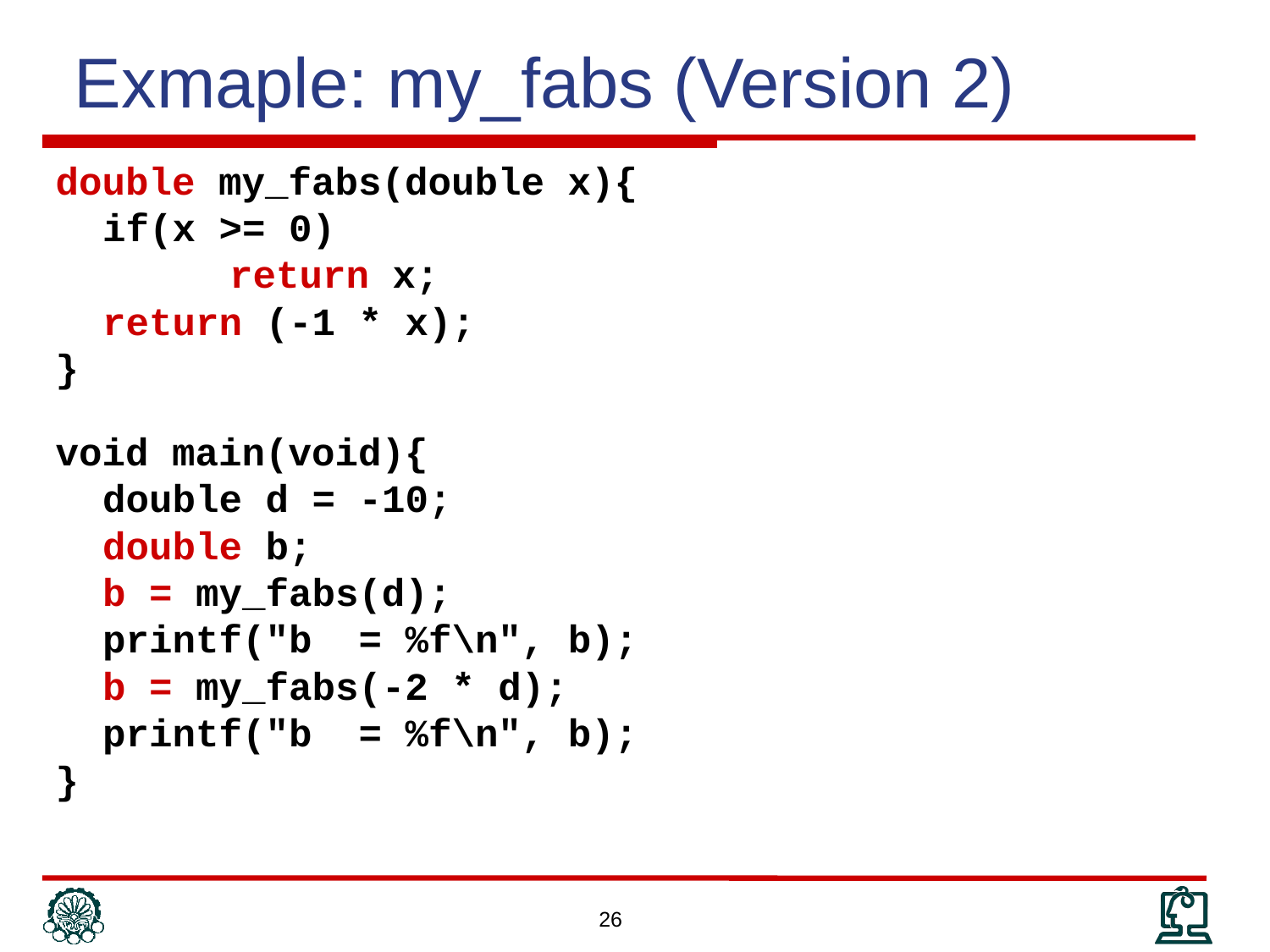

Exmaple: my_fabs (Version 2)
double my_fabs(double x){
	if(x >= 0)
		return x;
	return (-1 * x);
}

void main(void){
	double d = -10;
	double b;
	b = my_fabs(d);
	printf("b  = %f\n", b);
	b = my_fabs(-2 * d);
	printf("b  = %f\n", b);
}
26